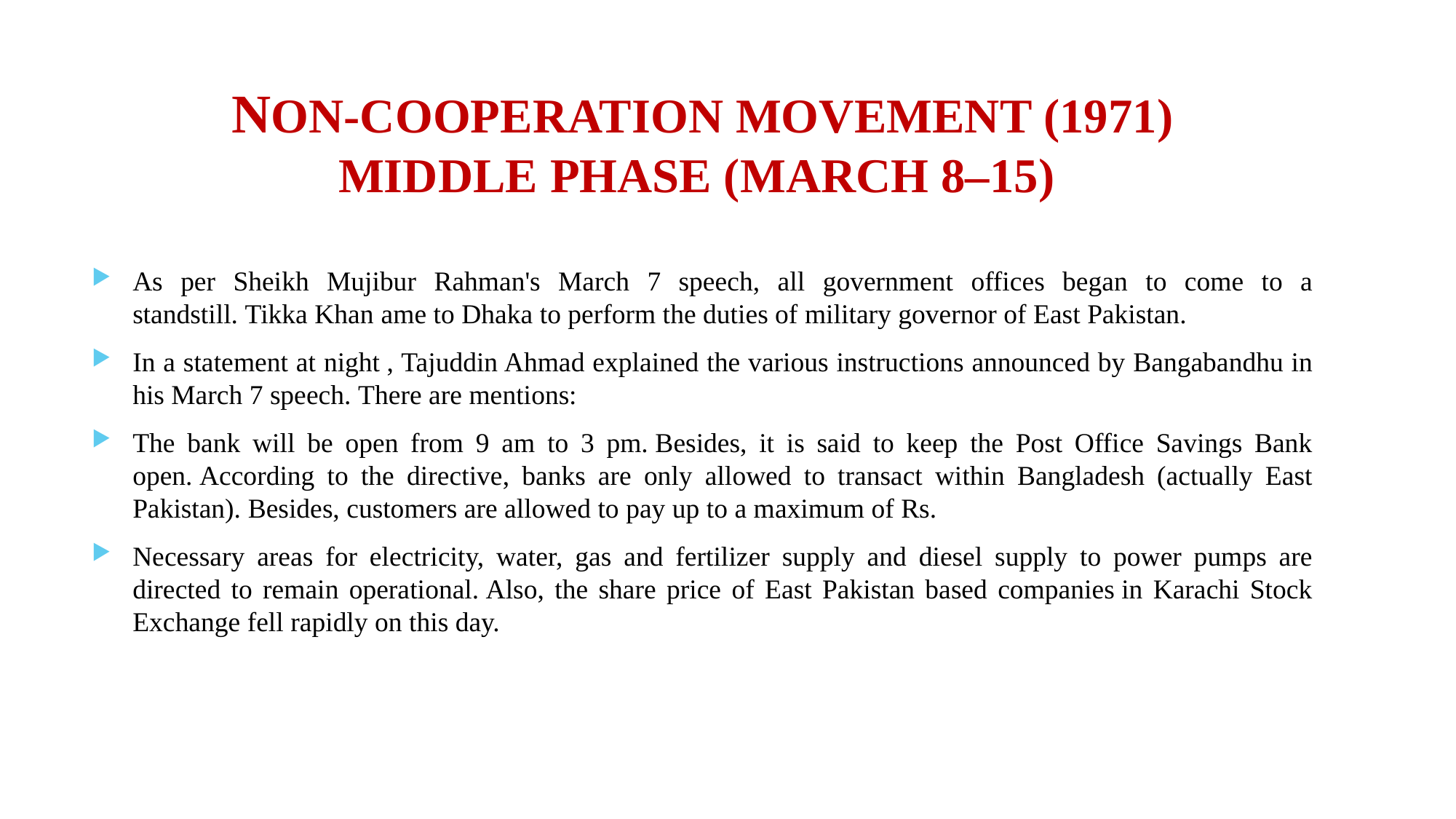

# NON-COOPERATION MOVEMENT (1971) MIDDLE PHASE (MARCH 8–15)
As per Sheikh Mujibur Rahman's March 7 speech, all government offices began to come to a standstill. Tikka Khan ame to Dhaka to perform the duties of military governor of East Pakistan.
In a statement at night , Tajuddin Ahmad explained the various instructions announced by Bangabandhu in his March 7 speech. There are mentions:
The bank will be open from 9 am to 3 pm. Besides, it is said to keep the Post Office Savings Bank open. According to the directive, banks are only allowed to transact within Bangladesh (actually East Pakistan). Besides, customers are allowed to pay up to a maximum of Rs.
Necessary areas for electricity, water, gas and fertilizer supply and diesel supply to power pumps are directed to remain operational. Also, the share price of East Pakistan based companies in Karachi Stock Exchange fell rapidly on this day.